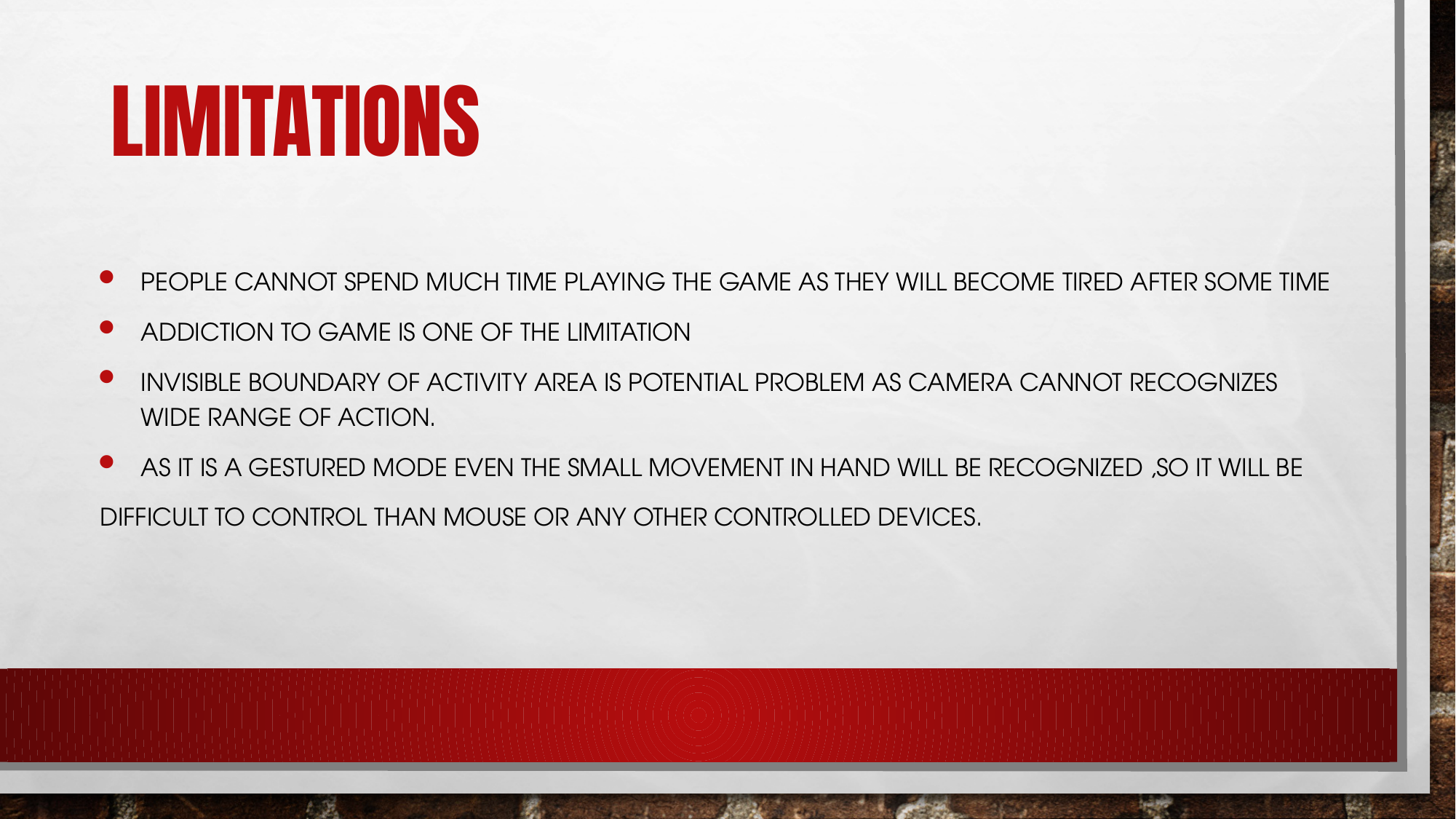

# Limitations

People cannot spend much time playing the game as they will become tired after some time
Addiction to game is one of the limitation
Invisible boundary of activity area is potential problem as camera cannot recognizes wide range of action.
As it is a gestured mode even the small movement in hand will be recognized ,so it will be
Difficult to control than mouse or any other controlled devices.